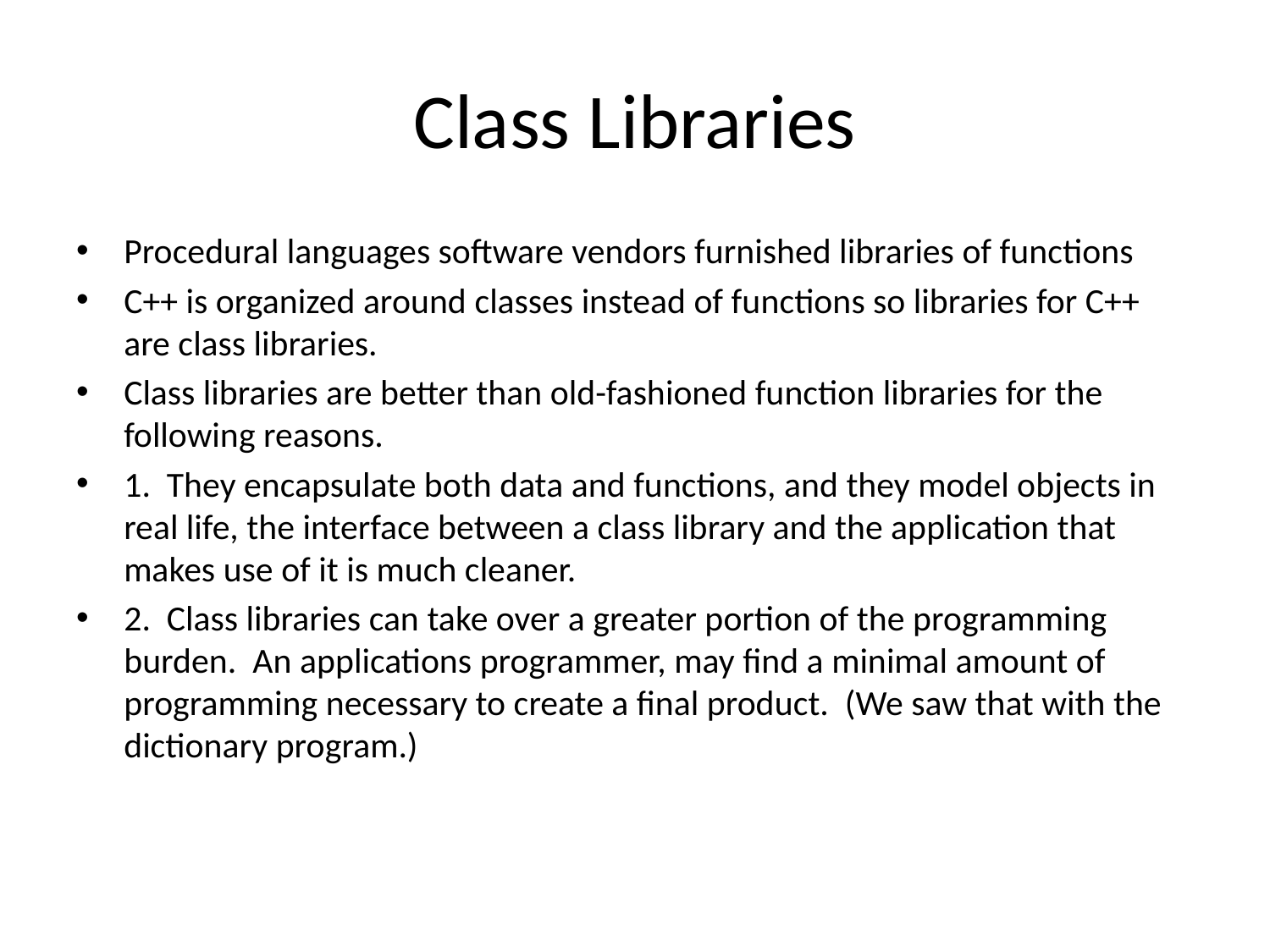

# Class Libraries
Procedural languages software vendors furnished libraries of functions
C++ is organized around classes instead of functions so libraries for C++ are class libraries.
Class libraries are better than old-fashioned function libraries for the following reasons.
1.  They encapsulate both data and functions, and they model objects in real life, the interface between a class library and the application that makes use of it is much cleaner.
2.  Class libraries can take over a greater portion of the programming burden.  An applications programmer, may find a minimal amount of programming necessary to create a final product.  (We saw that with the dictionary program.)